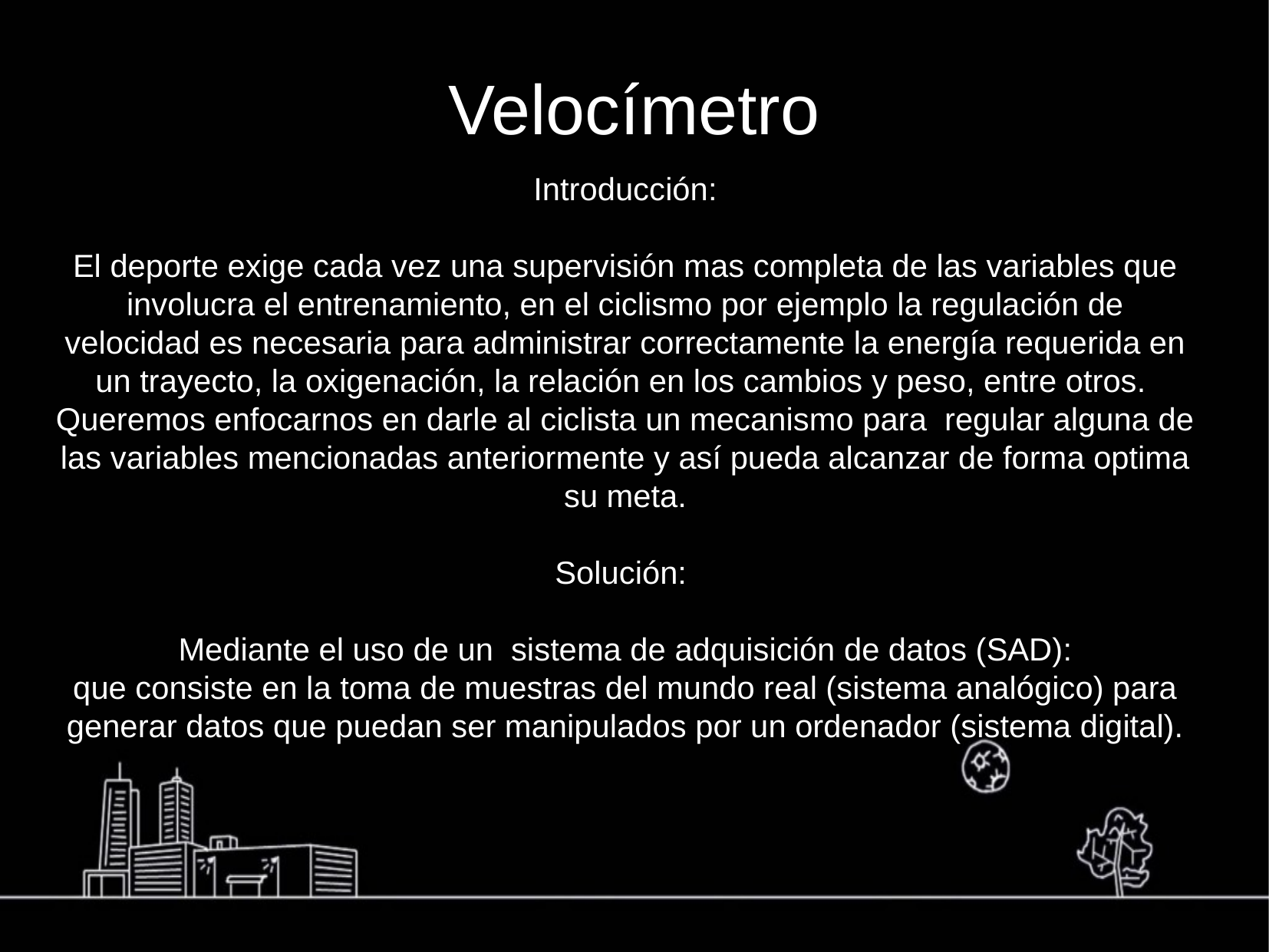

Velocímetro
Introducción:

El deporte exige cada vez una supervisión mas completa de las variables que involucra el entrenamiento, en el ciclismo por ejemplo la regulación de velocidad es necesaria para administrar correctamente la energía requerida en un trayecto, la oxigenación, la relación en los cambios y peso, entre otros.
Queremos enfocarnos en darle al ciclista un mecanismo para  regular alguna de las variables mencionadas anteriormente y así pueda alcanzar de forma optima su meta.

Solución:

Mediante el uso de un  sistema de adquisición de datos (SAD):
que consiste en la toma de muestras del mundo real (sistema analógico) para generar datos que puedan ser manipulados por un ordenador (sistema digital).